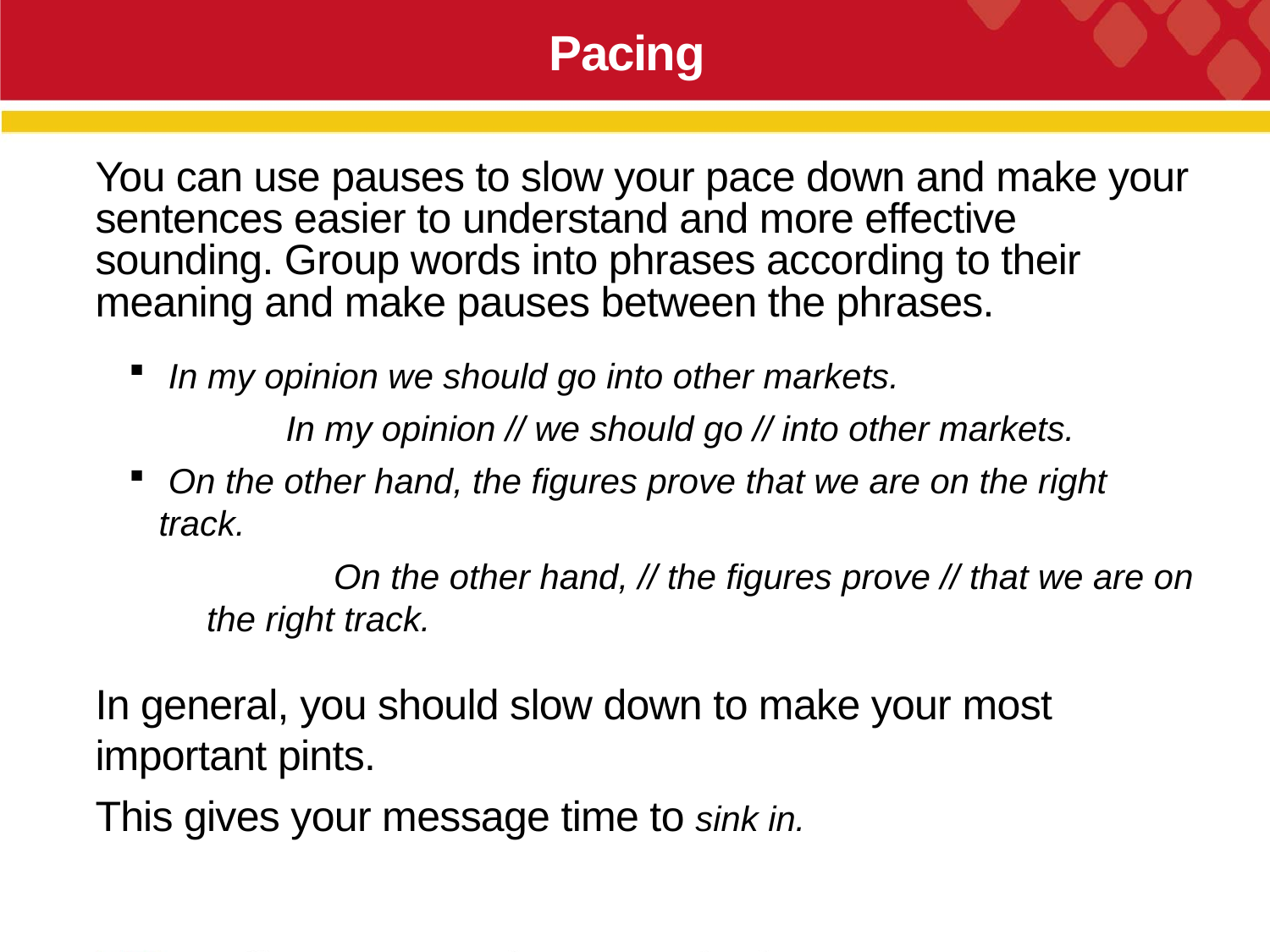

Pacing
You can use pauses to slow your pace down and make your sentences easier to understand and more effective sounding. Group words into phrases according to their meaning and make pauses between the phrases.
 In my opinion we should go into other markets.
	In my opinion // we should go // into other markets.
 On the other hand, the figures prove that we are on the right track.
	On the other hand, // the figures prove // that we are on the right track.
In general, you should slow down to make your most important pints.
This gives your message time to sink in.